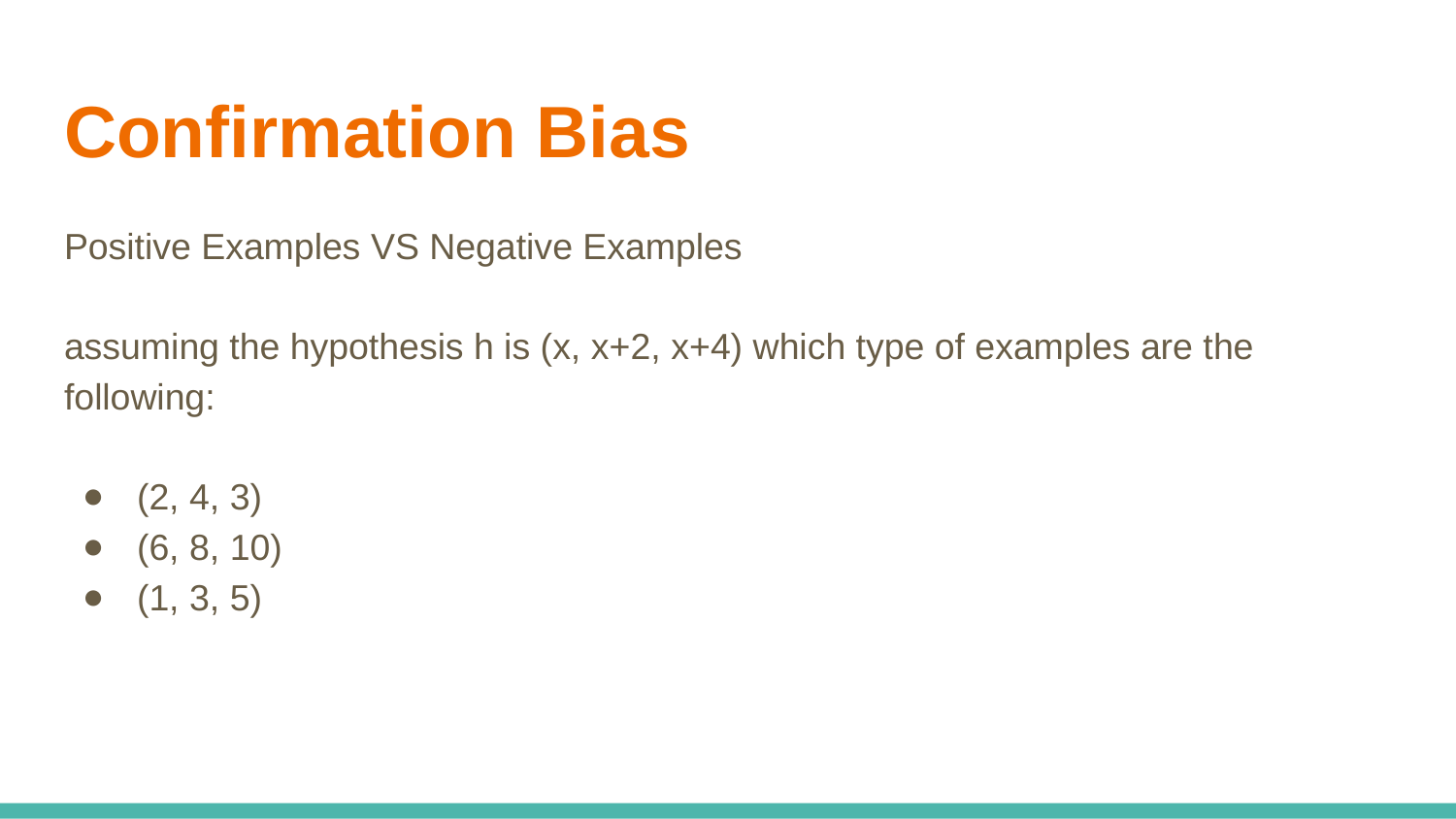

# Confirmation Bias
Positive Examples VS Negative Examples

assuming the hypothesis h is (x, x+2, x+4) which type of examples are the following:

(2, 4, 3)
(6, 8, 10)
(1, 3, 5)